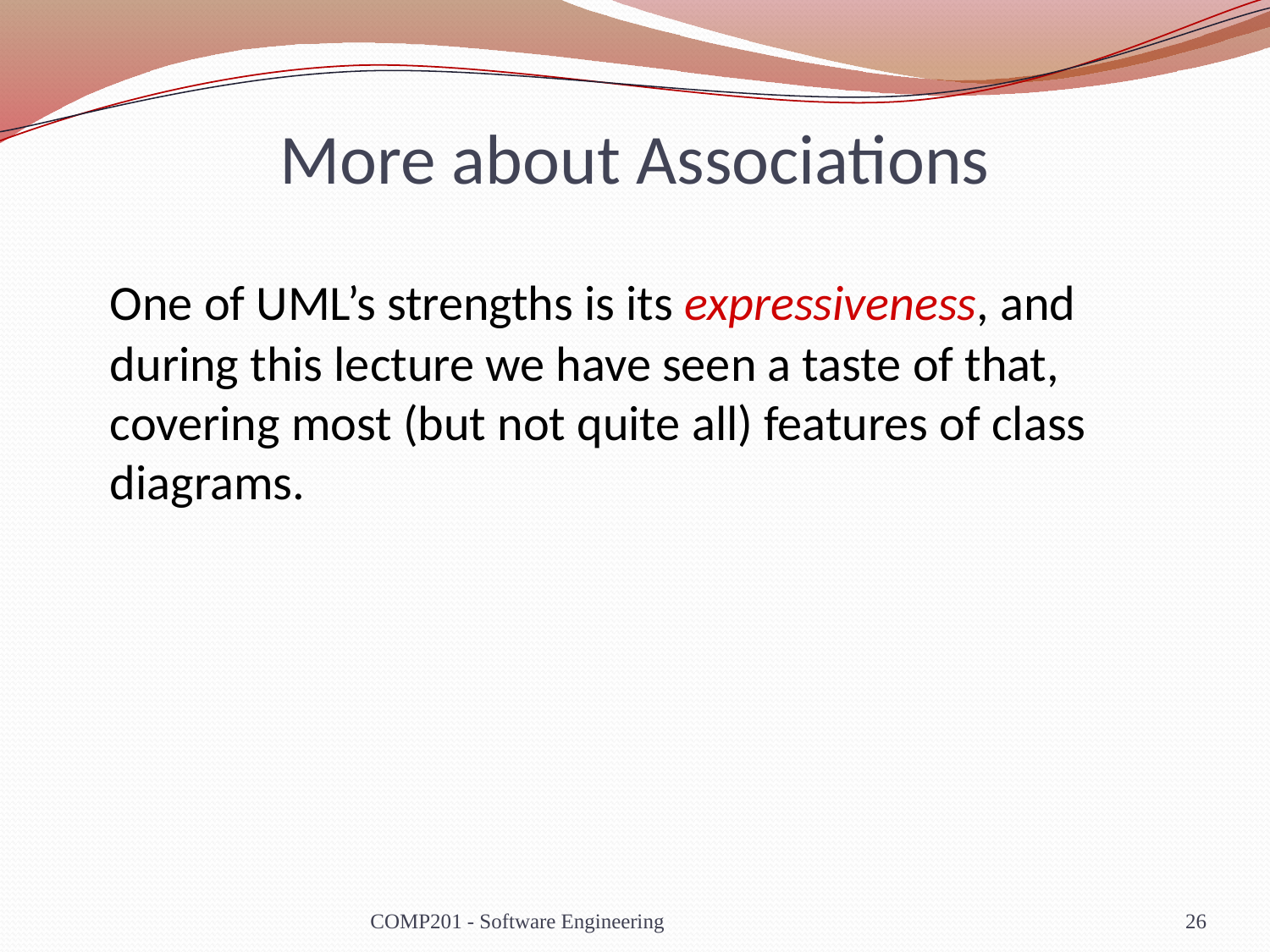

# More about Associations
	One of UML’s strengths is its expressiveness, and during this lecture we have seen a taste of that, covering most (but not quite all) features of class diagrams.

COMP201 - Software Engineering
26